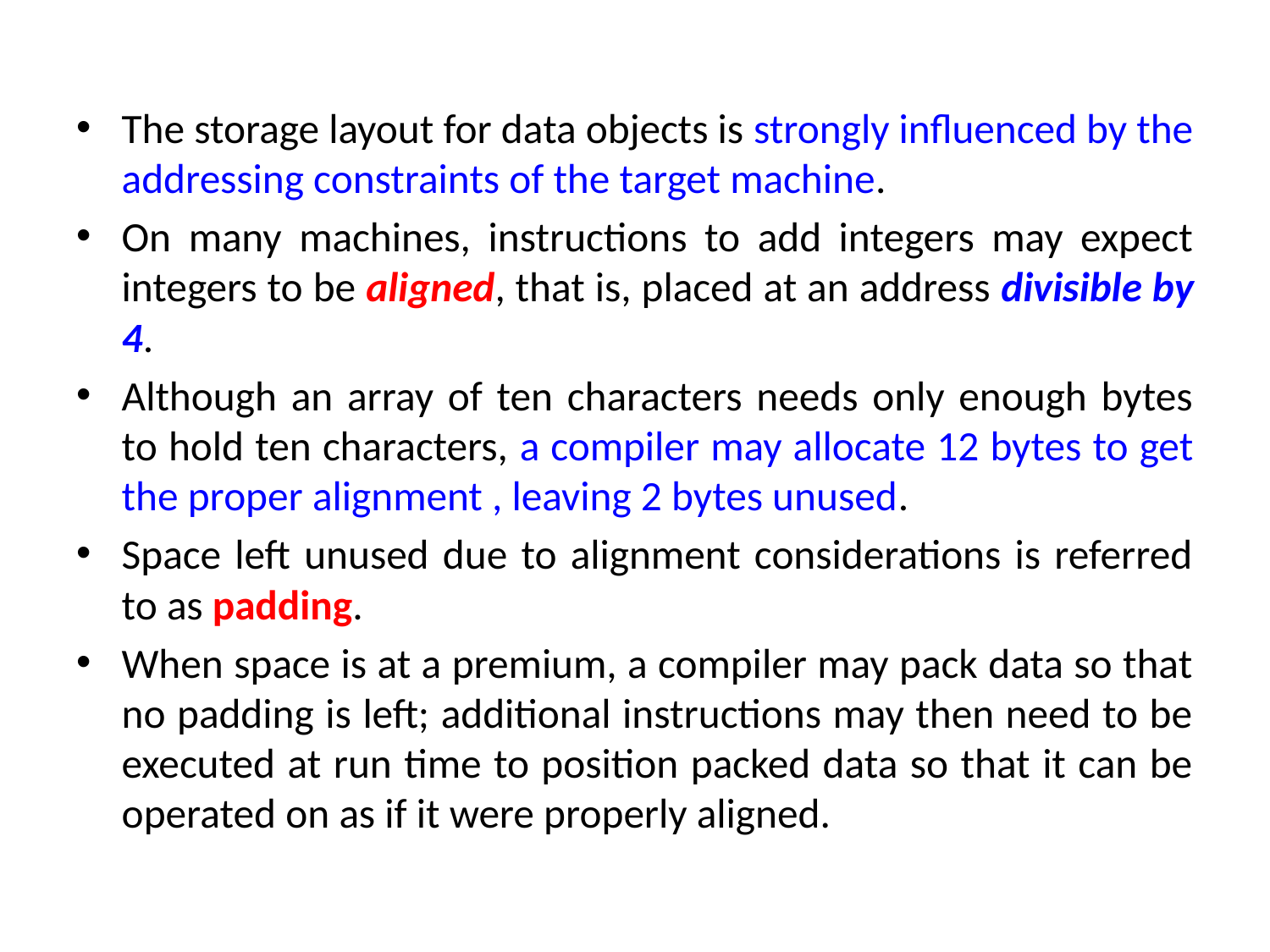

The storage layout for data objects is strongly influenced by the addressing constraints of the target machine.
On many machines, instructions to add integers may expect integers to be aligned, that is, placed at an address divisible by 4.
Although an array of ten characters needs only enough bytes to hold ten characters, a compiler may allocate 12 bytes to get the proper alignment , leaving 2 bytes unused.
Space left unused due to alignment considerations is referred to as padding.
When space is at a premium, a compiler may pack data so that no padding is left; additional instructions may then need to be executed at run time to position packed data so that it can be operated on as if it were properly aligned.